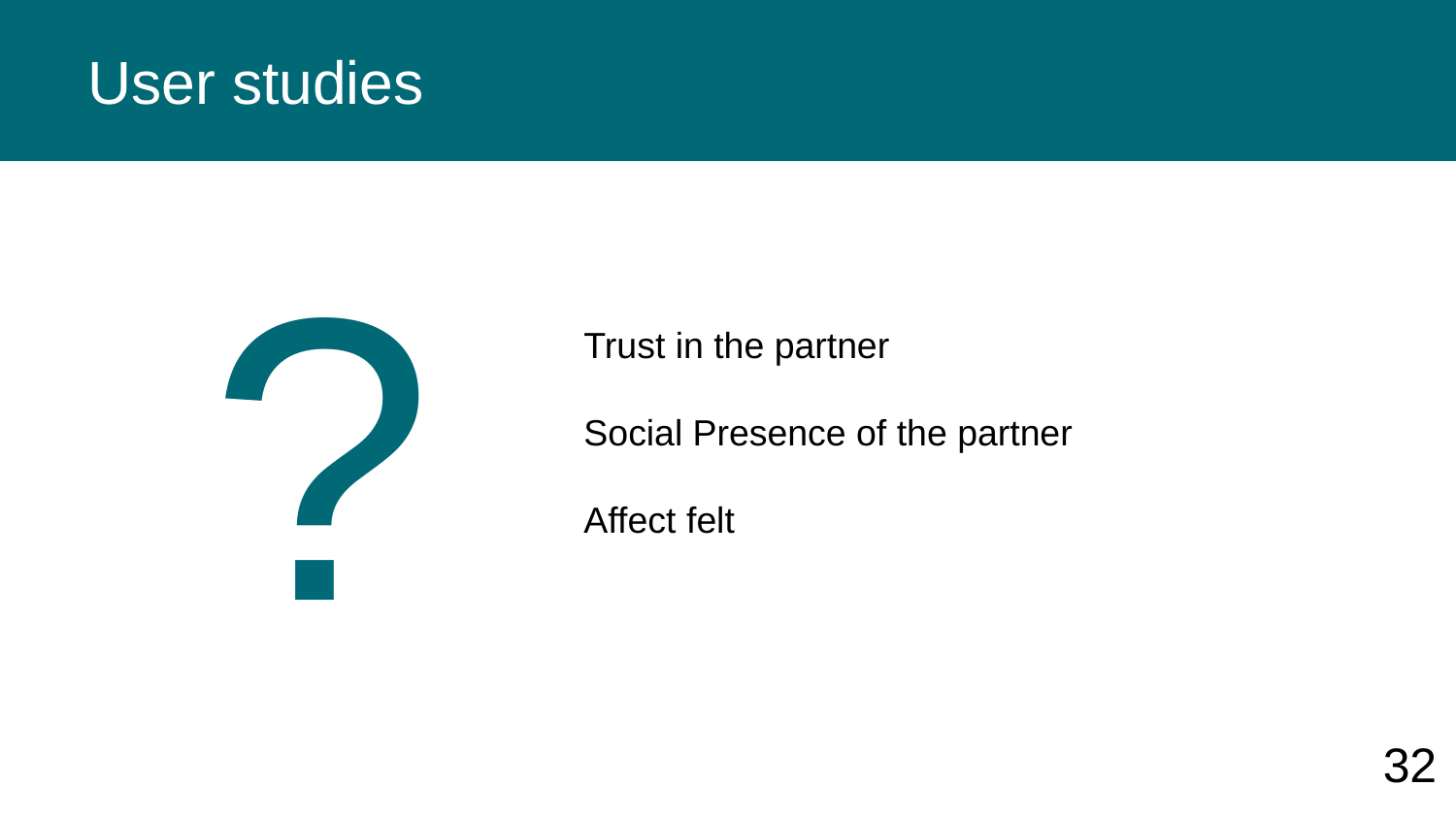

# User studies
?
Trust in the partner

Social Presence of the partner

Affect felt
32